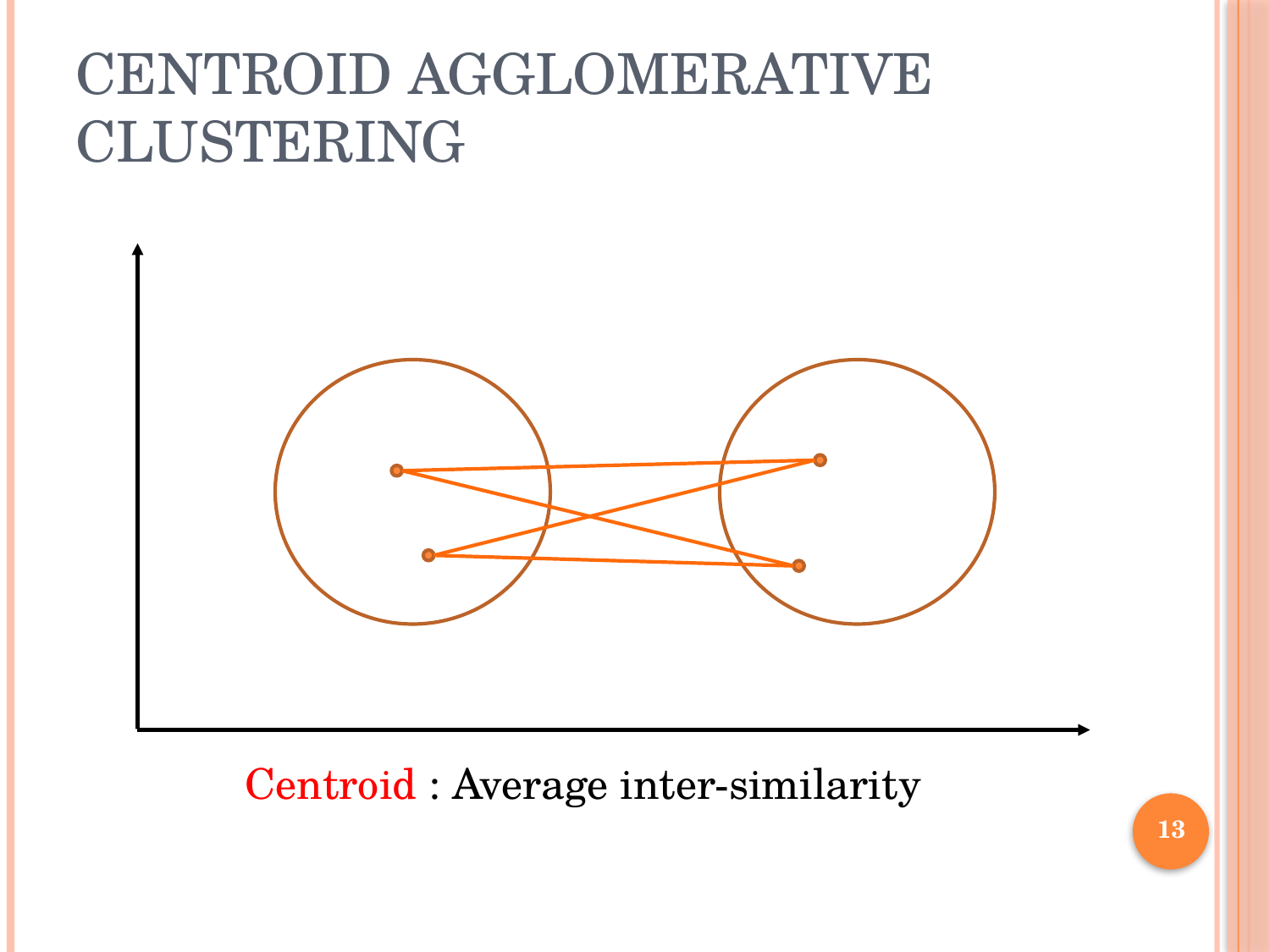

# Centroid Agglomerative Clustering

Centroid : Average inter-similarity
13